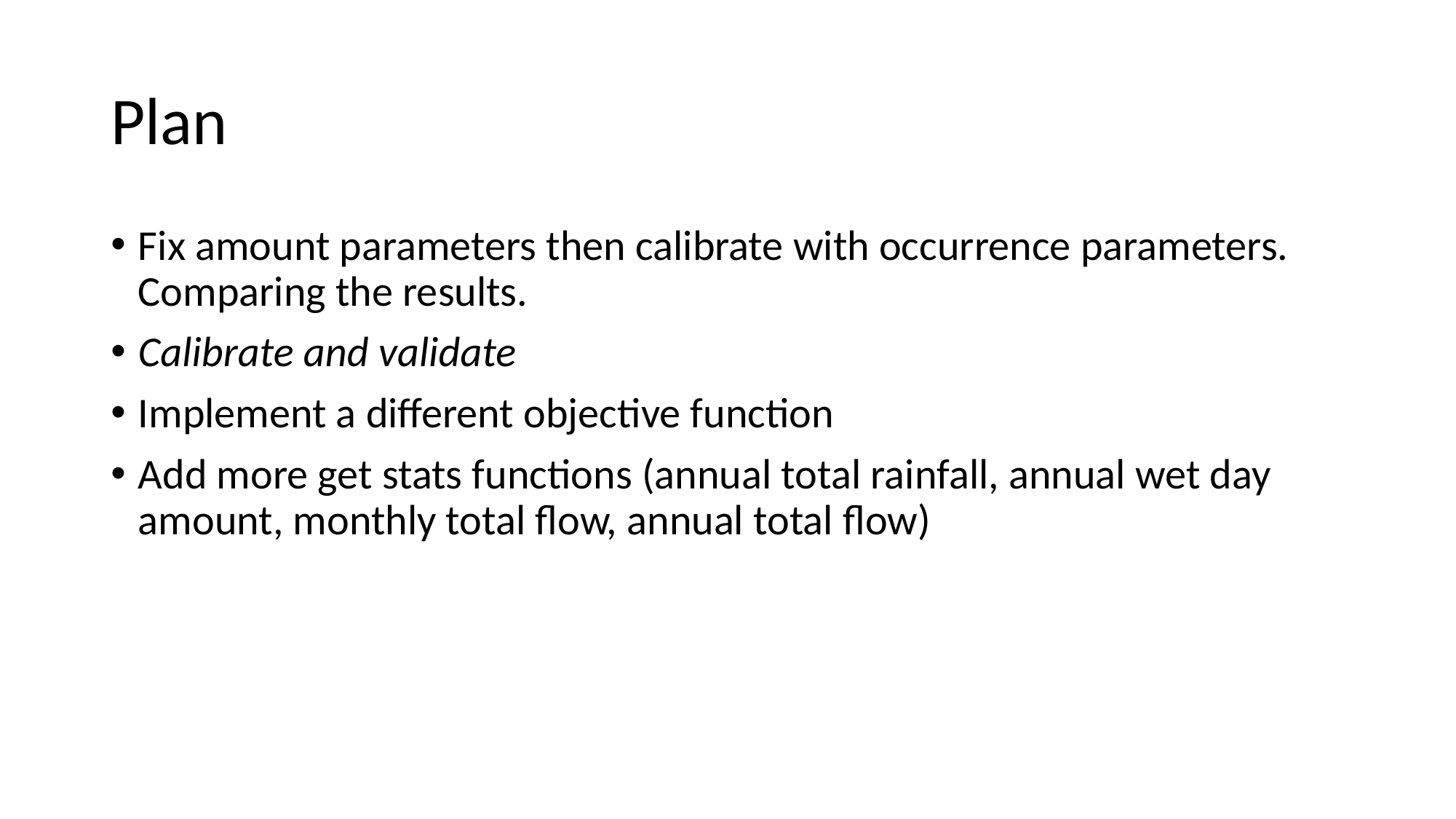

# Plan
Fix amount parameters then calibrate with occurrence parameters. Comparing the results.
Calibrate and validate
Implement a different objective function
Add more get stats functions (annual total rainfall, annual wet day amount, monthly total flow, annual total flow)